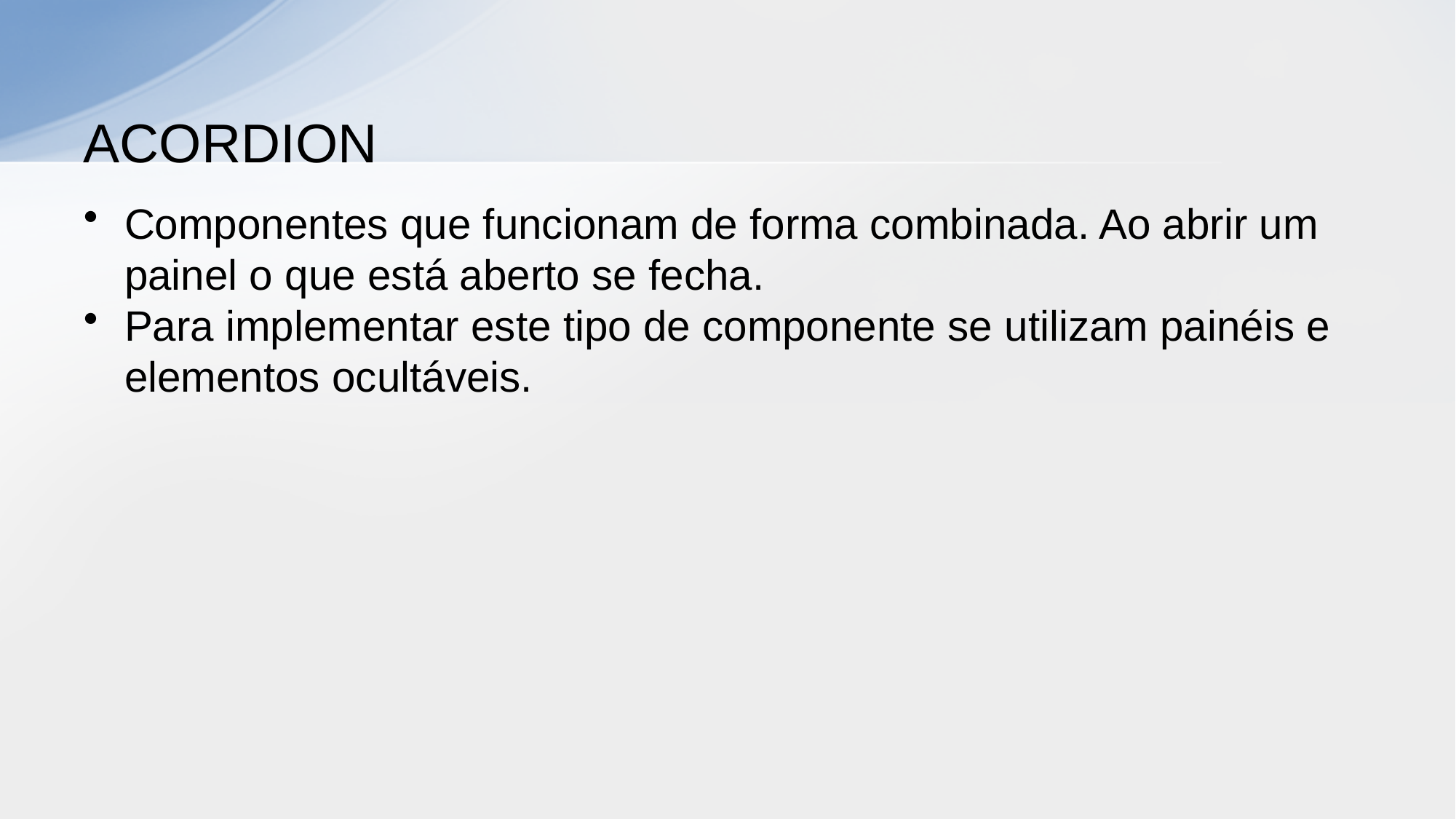

# ACORDION
Componentes que funcionam de forma combinada. Ao abrir um painel o que está aberto se fecha.
Para implementar este tipo de componente se utilizam painéis e elementos ocultáveis.